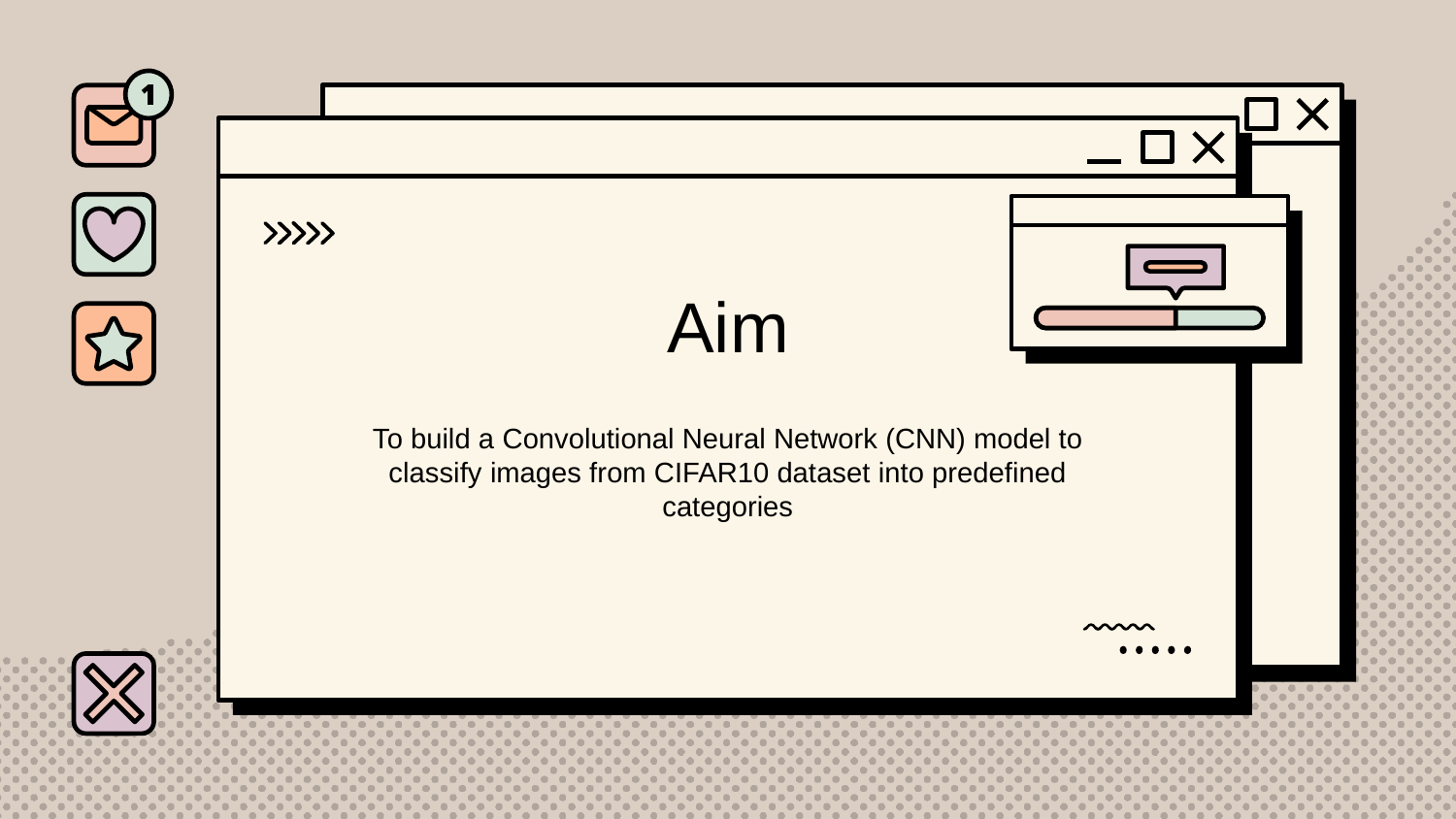

# Aim

To build a Convolutional Neural Network (CNN) model to classify images from CIFAR10 dataset into predefined categories